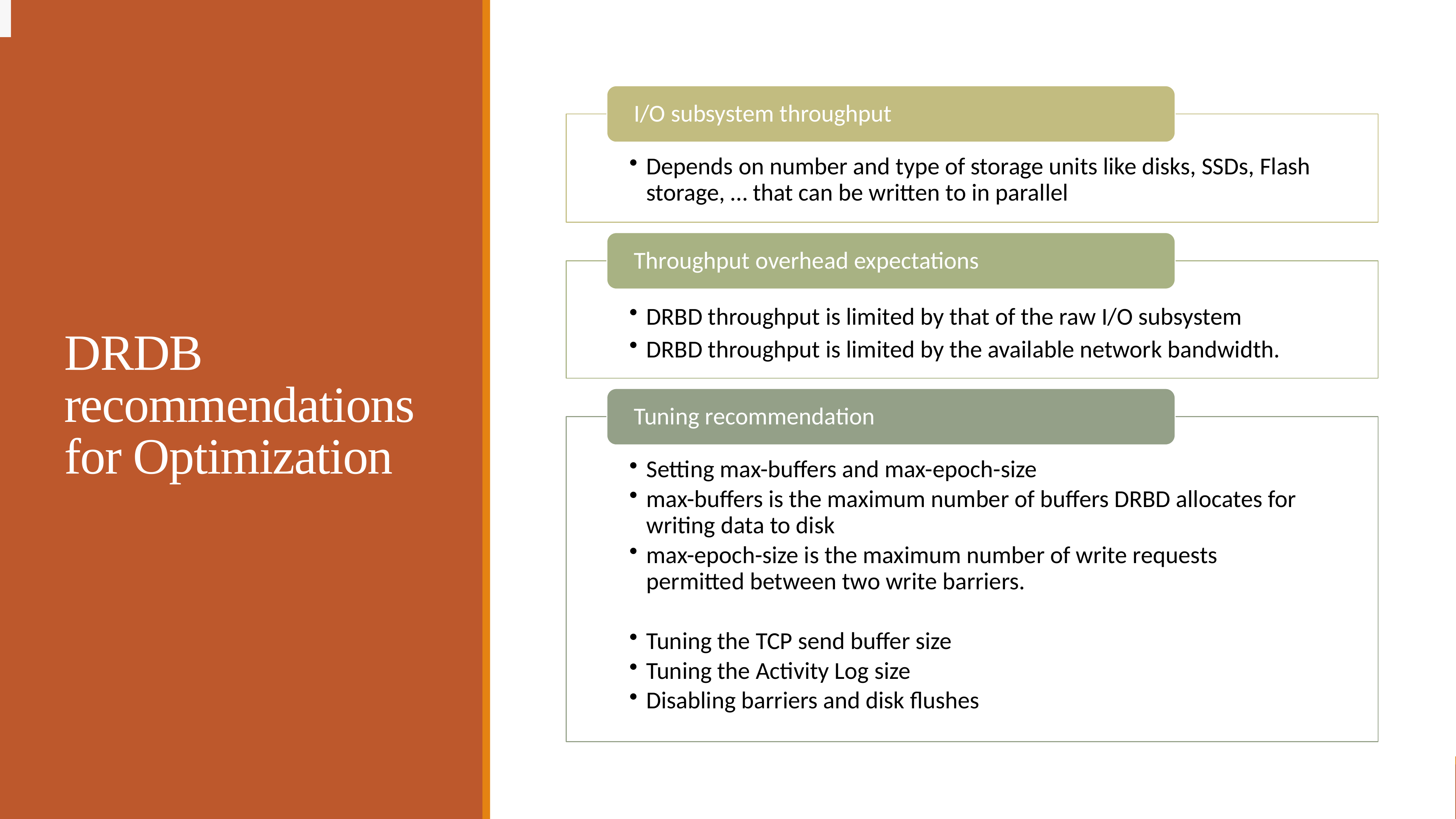

# DRDB recommendations for Optimization
Depends on number and type of storage units like disks, SSDs, Flash storage, … that can be written to in parallel
I/O subsystem throughput
DRBD throughput is limited by that of the raw I/O subsystem
DRBD throughput is limited by the available network bandwidth.
Throughput overhead expectations
Setting max-buffers and max-epoch-size
max-buffers is the maximum number of buffers DRBD allocates for writing data to disk
max-epoch-size is the maximum number of write requests permitted between two write barriers.

Tuning the TCP send buffer size
Tuning the Activity Log size
Disabling barriers and disk flushes
Tuning recommendation